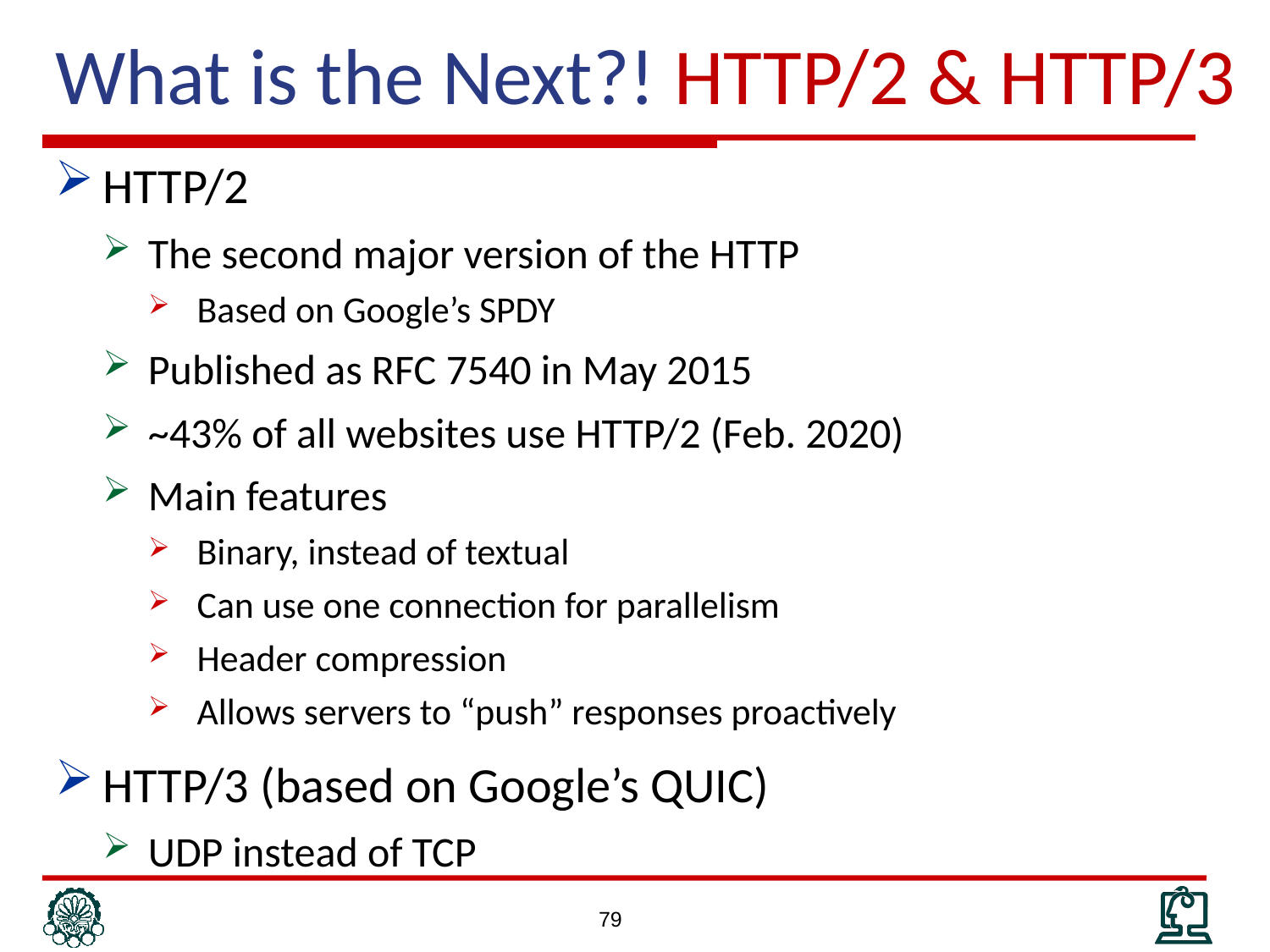

# What is the Next?! HTTP/2 & HTTP/3
HTTP/2
The second major version of the HTTP
Based on Google’s SPDY
Published as RFC 7540 in May 2015
~43% of all websites use HTTP/2 (Feb. 2020)
Main features
Binary, instead of textual
Can use one connection for parallelism
Header compression
Allows servers to “push” responses proactively
HTTP/3 (based on Google’s QUIC)
UDP instead of TCP
79